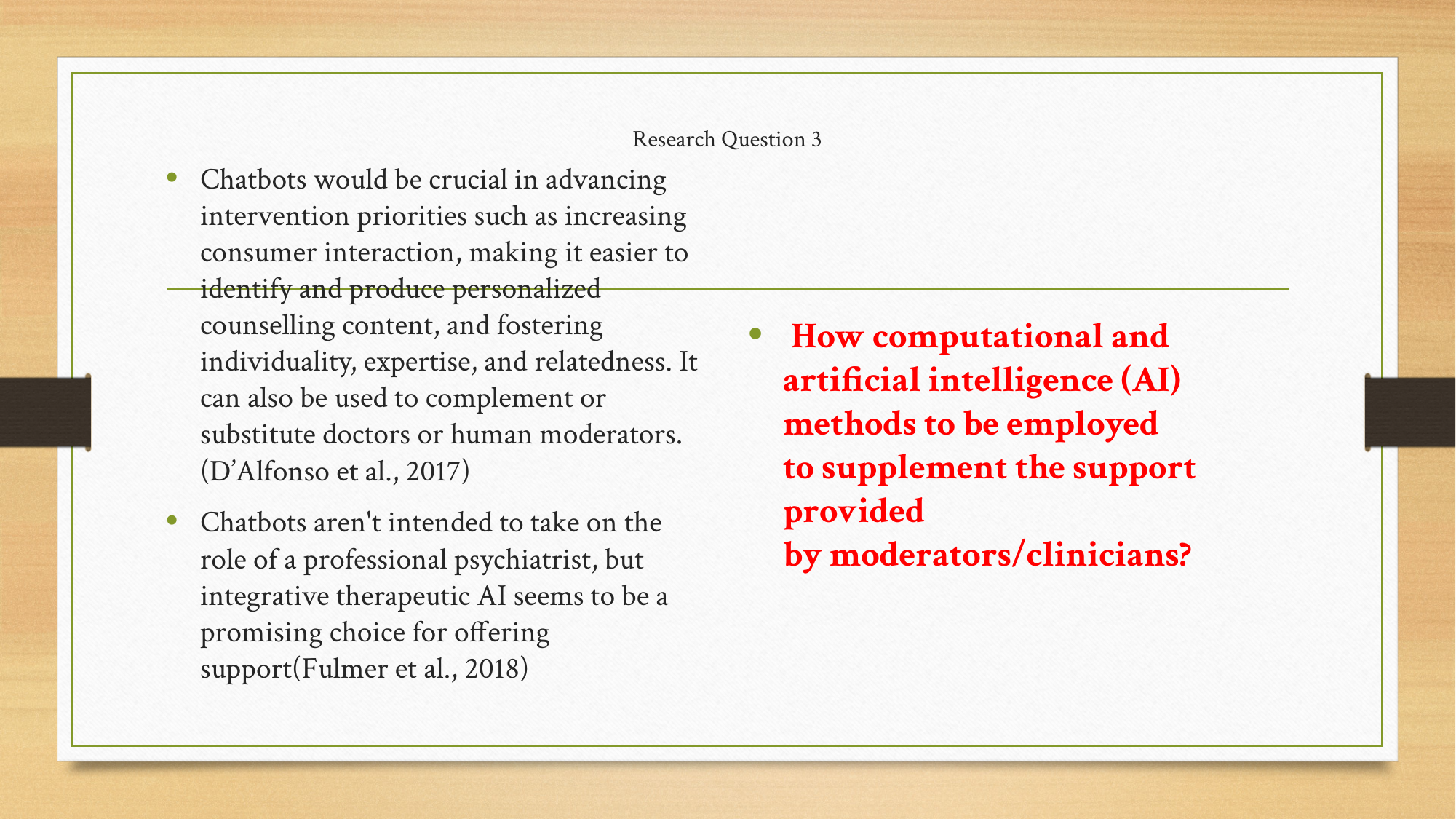

# Research Question 3

Chatbots would be crucial in advancing intervention priorities such as increasing consumer interaction, making it easier to identify and produce personalized counselling content, and fostering individuality, expertise, and relatedness. It can also be used to complement or substitute doctors or human moderators. (D’Alfonso et al., 2017)
Chatbots aren't intended to take on the role of a professional psychiatrist, but integrative therapeutic AI seems to be a promising choice for offering support(Fulmer et al., 2018)
 How computational and artificial intelligence (AI) methods to be employed to supplement the support provided by moderators/clinicians?